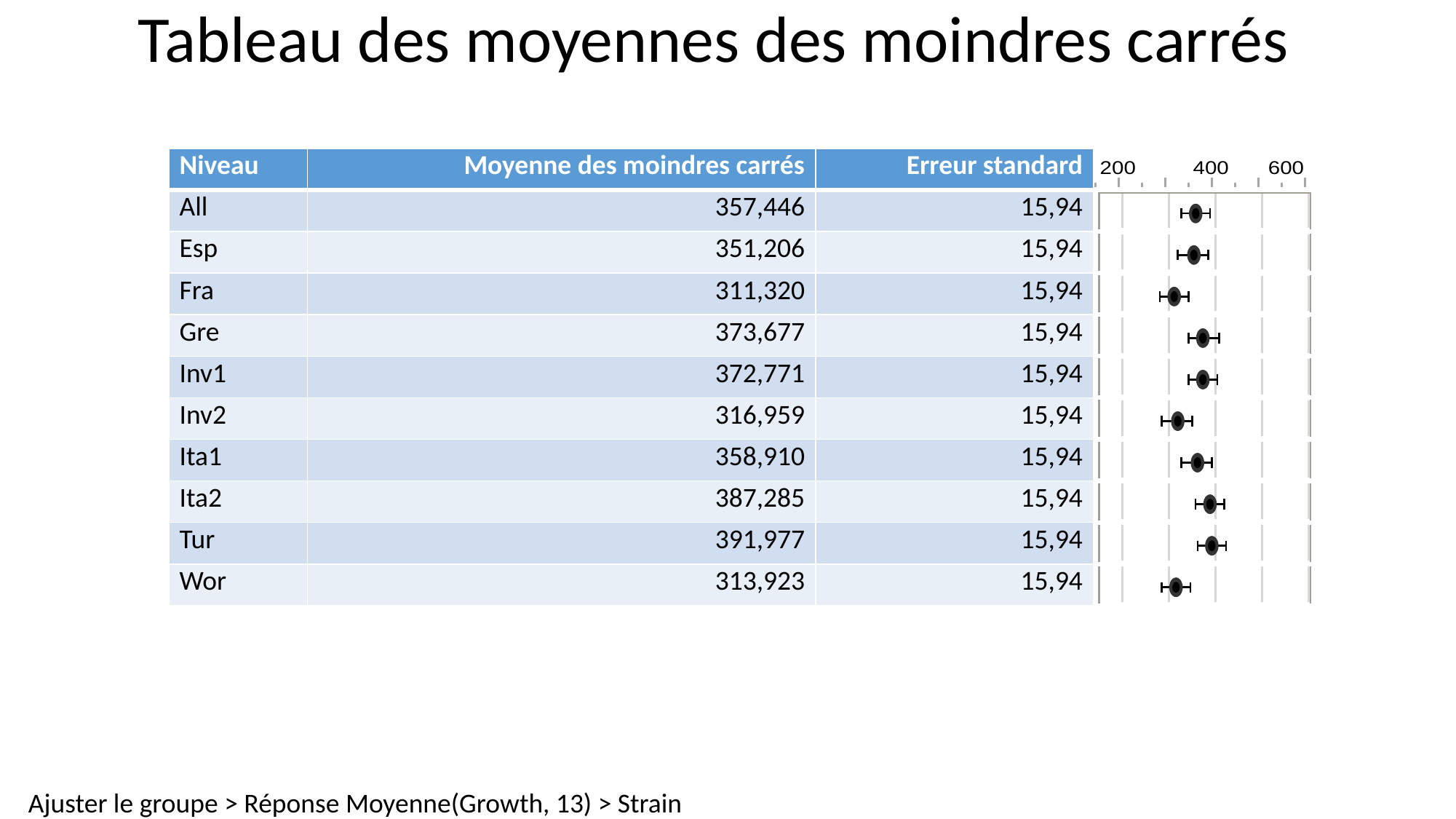

# Tableau des moyennes des moindres carrés
| Niveau | Moyenne des moindres carrés | Erreur standard |  |
| --- | --- | --- | --- |
| All | 357,446 | 15,94 |  |
| Esp | 351,206 | 15,94 |  |
| Fra | 311,320 | 15,94 |  |
| Gre | 373,677 | 15,94 |  |
| Inv1 | 372,771 | 15,94 |  |
| Inv2 | 316,959 | 15,94 |  |
| Ita1 | 358,910 | 15,94 |  |
| Ita2 | 387,285 | 15,94 |  |
| Tur | 391,977 | 15,94 |  |
| Wor | 313,923 | 15,94 |  |
Ajuster le groupe > Réponse Moyenne(Growth, 13) > Strain